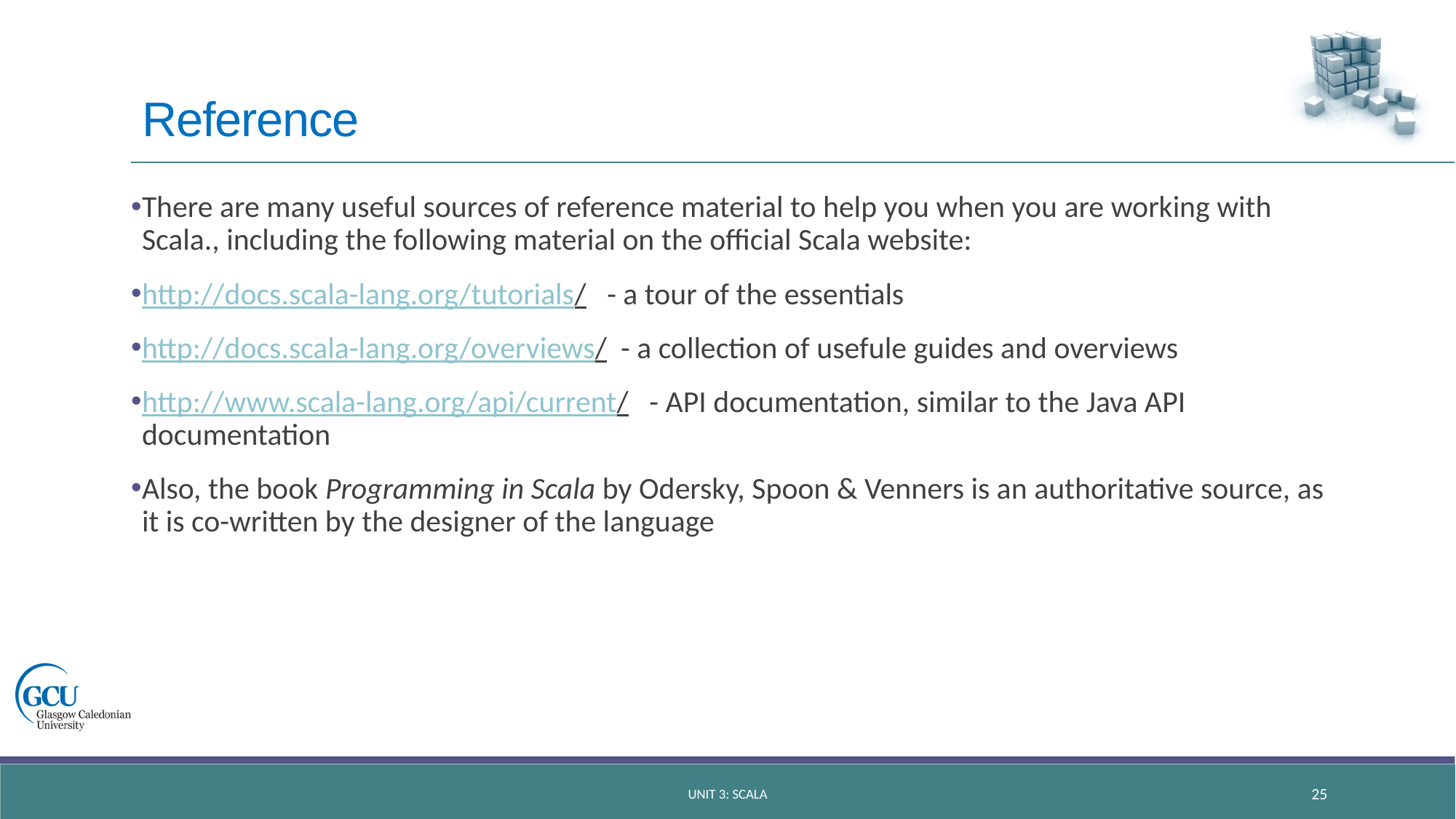

# Reference
There are many useful sources of reference material to help you when you are working with Scala., including the following material on the official Scala website:
http://docs.scala-lang.org/tutorials/   - a tour of the essentials
http://docs.scala-lang.org/overviews/  - a collection of usefule guides and overviews
http://www.scala-lang.org/api/current/   - API documentation, similar to the Java API documentation
Also, the book Programming in Scala by Odersky, Spoon & Venners is an authoritative source, as it is co-written by the designer of the language
Unit 3: scala
25